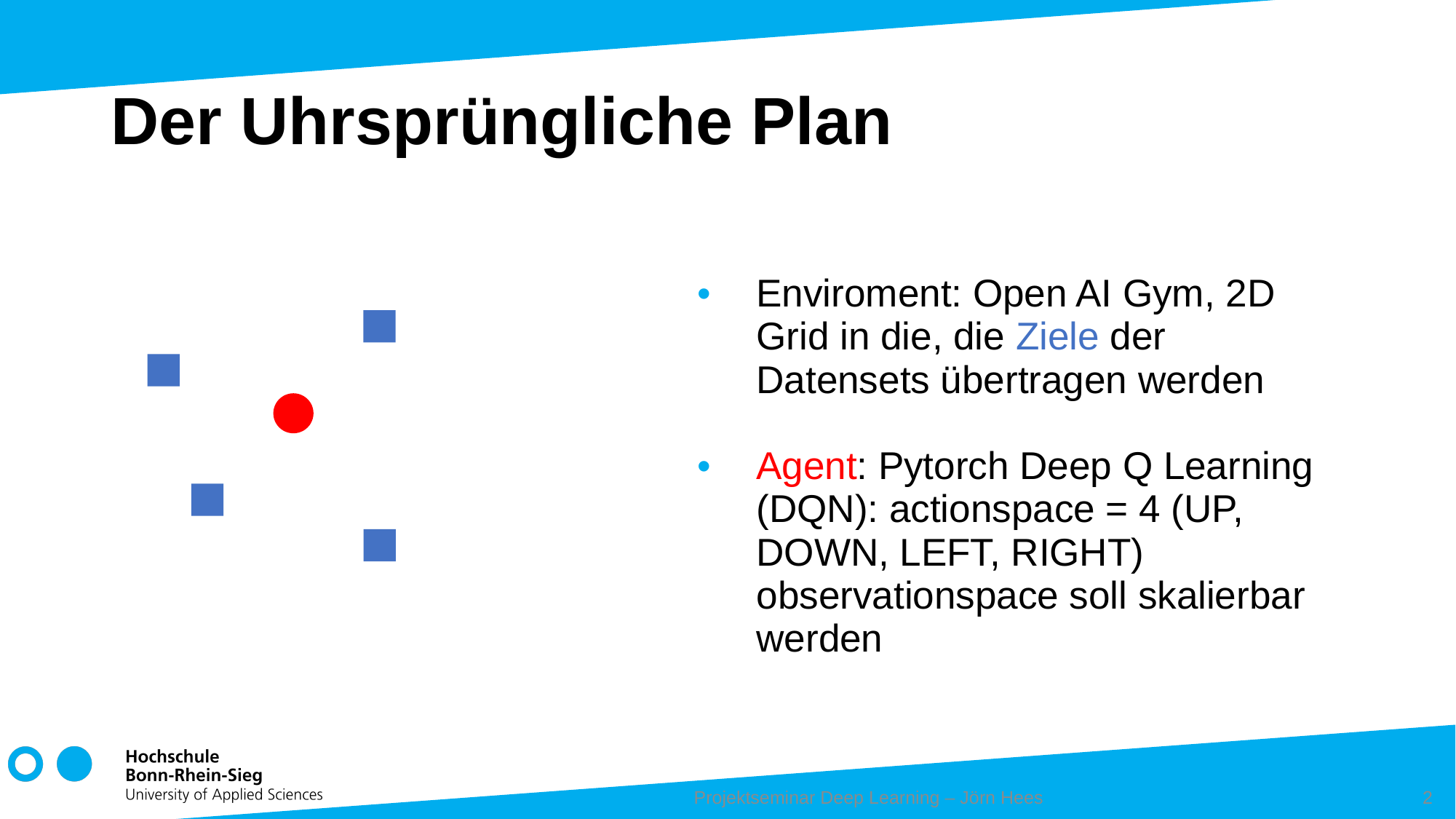

# Der Uhrsprüngliche Plan
|  |  |  |  |  |  |  |  |
| --- | --- | --- | --- | --- | --- | --- | --- |
|  |  |  |  |  |  |  |  |
|  |  |  |  |  |  |  |  |
|  |  |  |  |  |  |  |  |
|  |  |  |  |  |  |  |  |
|  |  |  |  |  |  |  |  |
|  |  |  |  |  |  |  |  |
|  |  |  |  |  |  |  |  |
Enviroment: Open AI Gym, 2D Grid in die, die Ziele der Datensets übertragen werden

Agent: Pytorch Deep Q Learning (DQN): actionspace = 4 (UP, DOWN, LEFT, RIGHT) observationspace soll skalierbar werden

Projektseminar Deep Learning – Jörn Hees
2